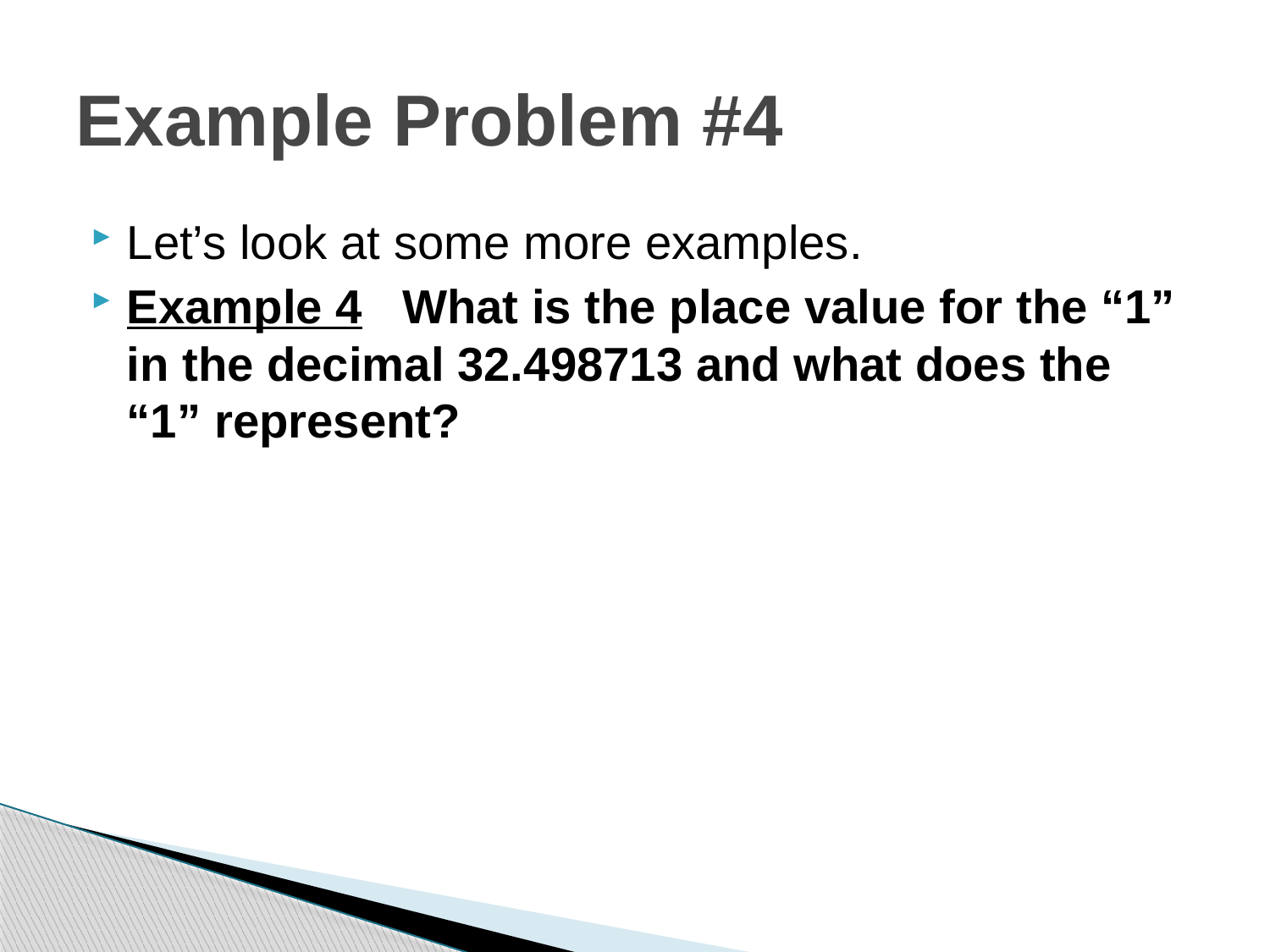

# Example Problem #4
Let’s look at some more examples.
Example 4   What is the place value for the “1” in the decimal 32.498713 and what does the
“1” represent?